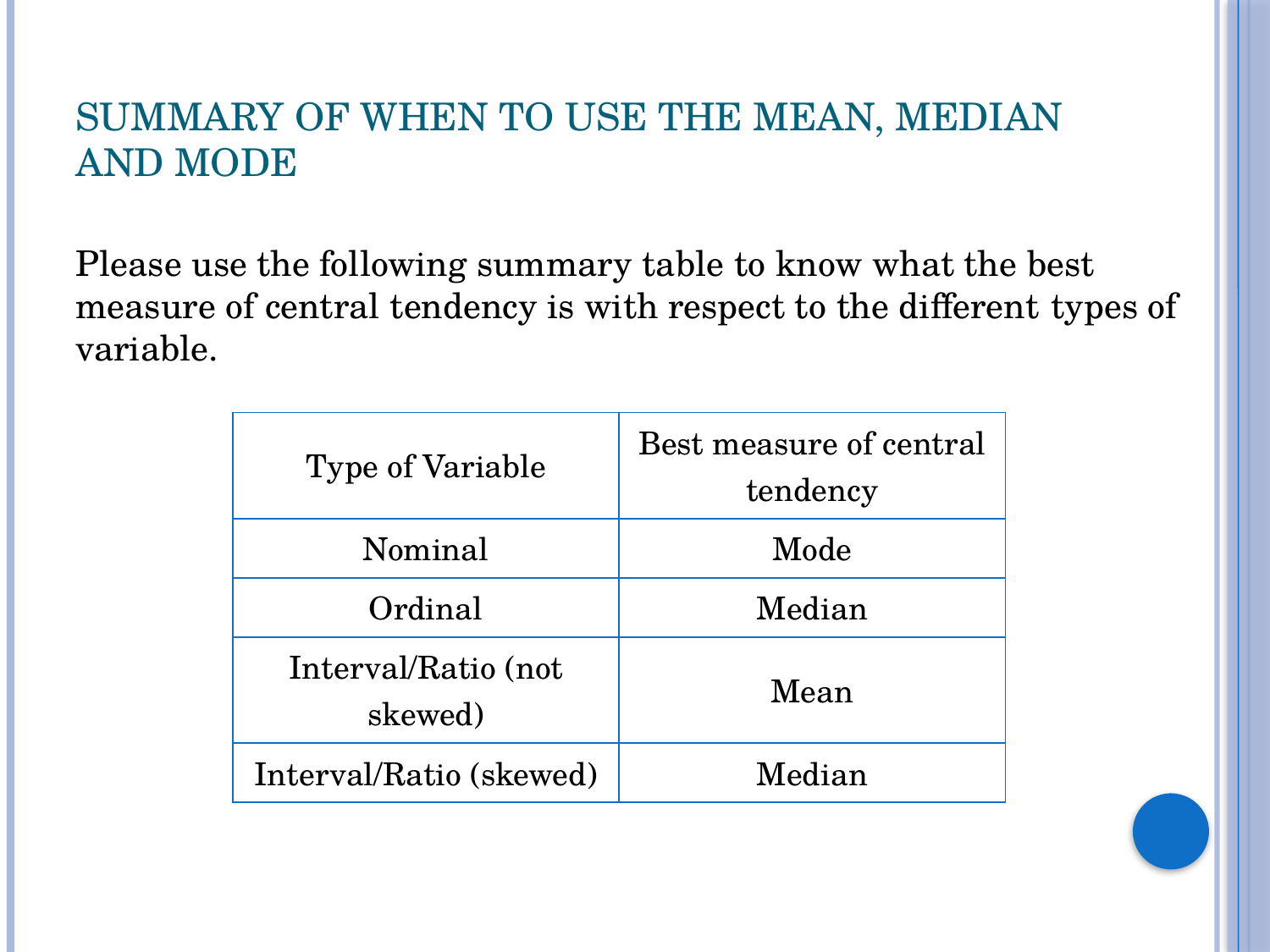

# Summary of when to use the mean, median and mode

Please use the following summary table to know what the best measure of central tendency is with respect to the different types of variable.

| Type of Variable | Best measure of central tendency |
| --- | --- |
| Nominal | Mode |
| Ordinal | Median |
| Interval/Ratio (not skewed) | Mean |
| Interval/Ratio (skewed) | Median |